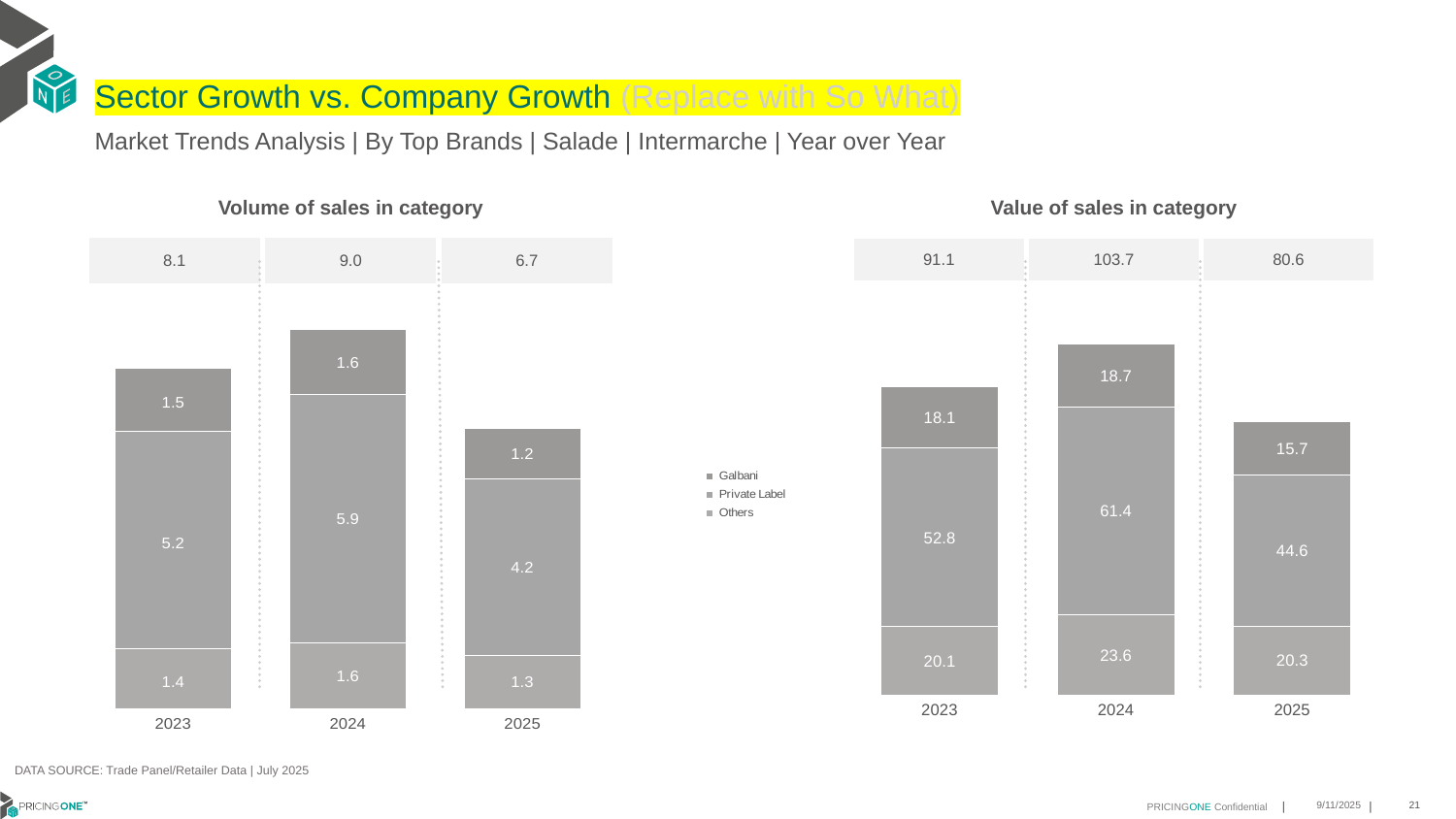

# Sector Growth vs. Company Growth (Replace with So What)
Market Trends Analysis | By Top Brands | Salade | Intermarche | Year over Year
| Value of sales in category |  |  |
| --- | --- | --- |
| 91.1 | 103.7 | 80.6 |
| Volume of sales in category |  |  |
| --- | --- | --- |
| 8.1 | 9.0 | 6.7 |

### Chart

| Category | Others | Private Label | Galbani |
|---|---|---|---|
| 2023 | 20.11943 | 52.849614 | 18.138535 |
| 2024 | 23.611316 | 61.380705 | 18.737305 |
| 2025 | 20.334082 | 44.630842 | 15.660399 |

### Chart

| Category | Others | Private Label | Galbani |
|---|---|---|---|
| 2023 | 1.429279 | 5.172674 | 1.494695 |
| 2024 | 1.576956 | 5.88947 | 1.555583 |
| 2025 | 1.279028 | 4.201732 | 1.180531 |
DATA SOURCE: Trade Panel/Retailer Data | July 2025

9/11/2025
21